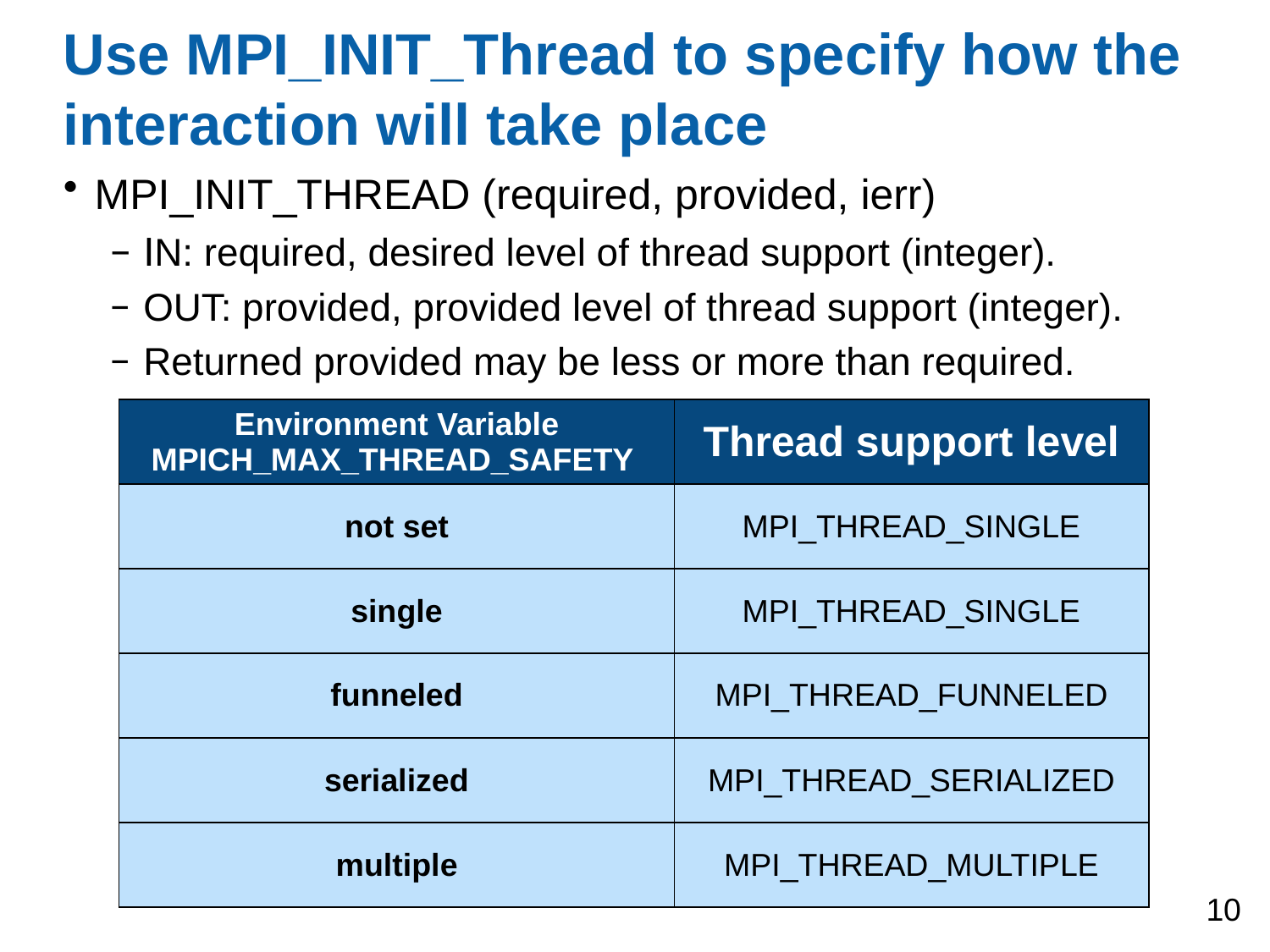

# Use MPI_INIT_Thread to specify how the interaction will take place
MPI_INIT_THREAD (required, provided, ierr)
IN: required, desired level of thread support (integer).
OUT: provided, provided level of thread support (integer).
Returned provided may be less or more than required.

| Environment Variable MPICH\_MAX\_THREAD\_SAFETY | Thread support level |
| --- | --- |
| not set | MPI\_THREAD\_SINGLE |
| single | MPI\_THREAD\_SINGLE |
| funneled | MPI\_THREAD\_FUNNELED |
| serialized | MPI\_THREAD\_SERIALIZED |
| multiple | MPI\_THREAD\_MULTIPLE |